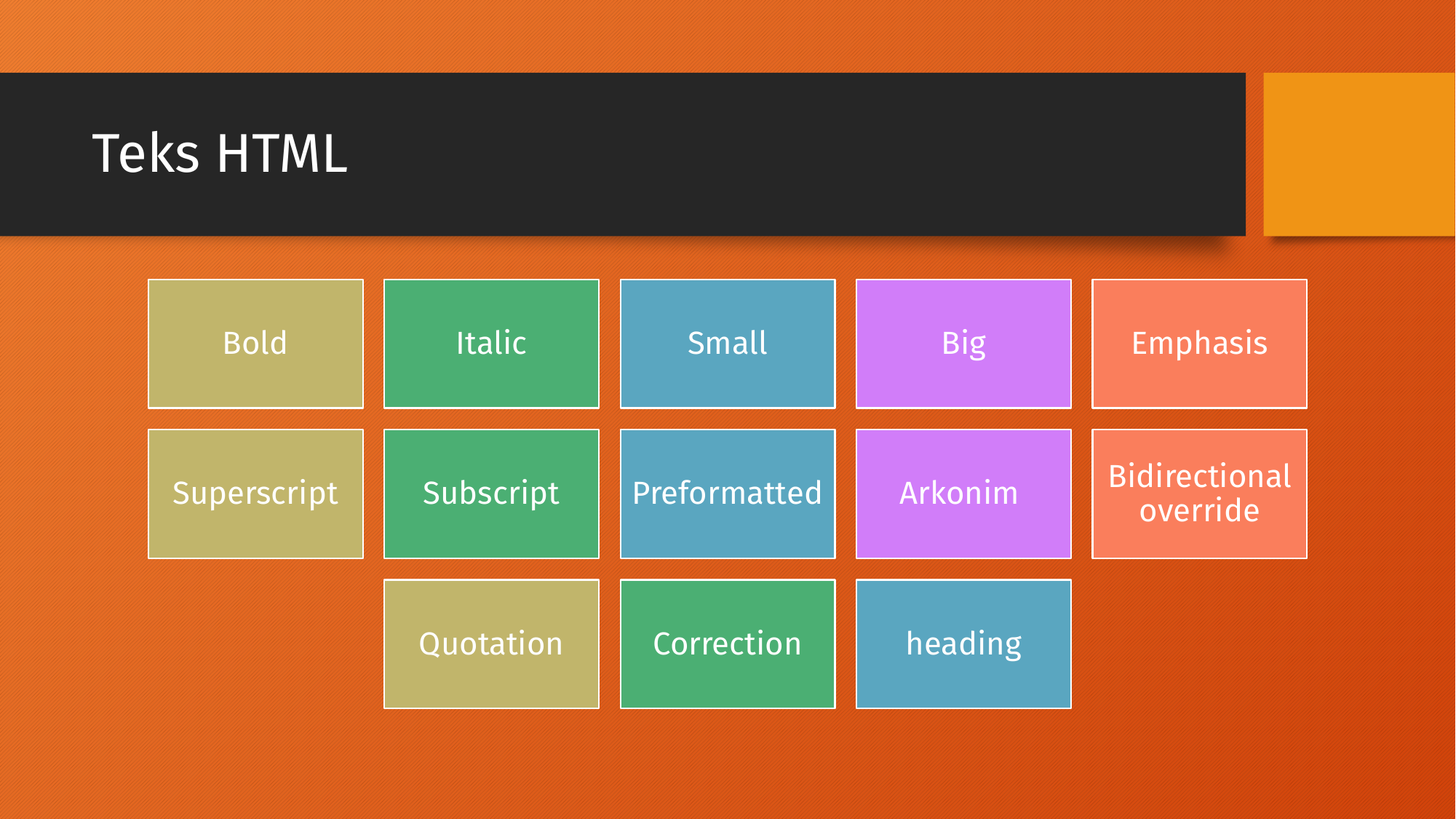

# Teks HTML
Bold
Italic
Small
Big
Emphasis
Superscript
Subscript
Preformatted
Arkonim
Bidirectional override
Quotation
Correction
heading